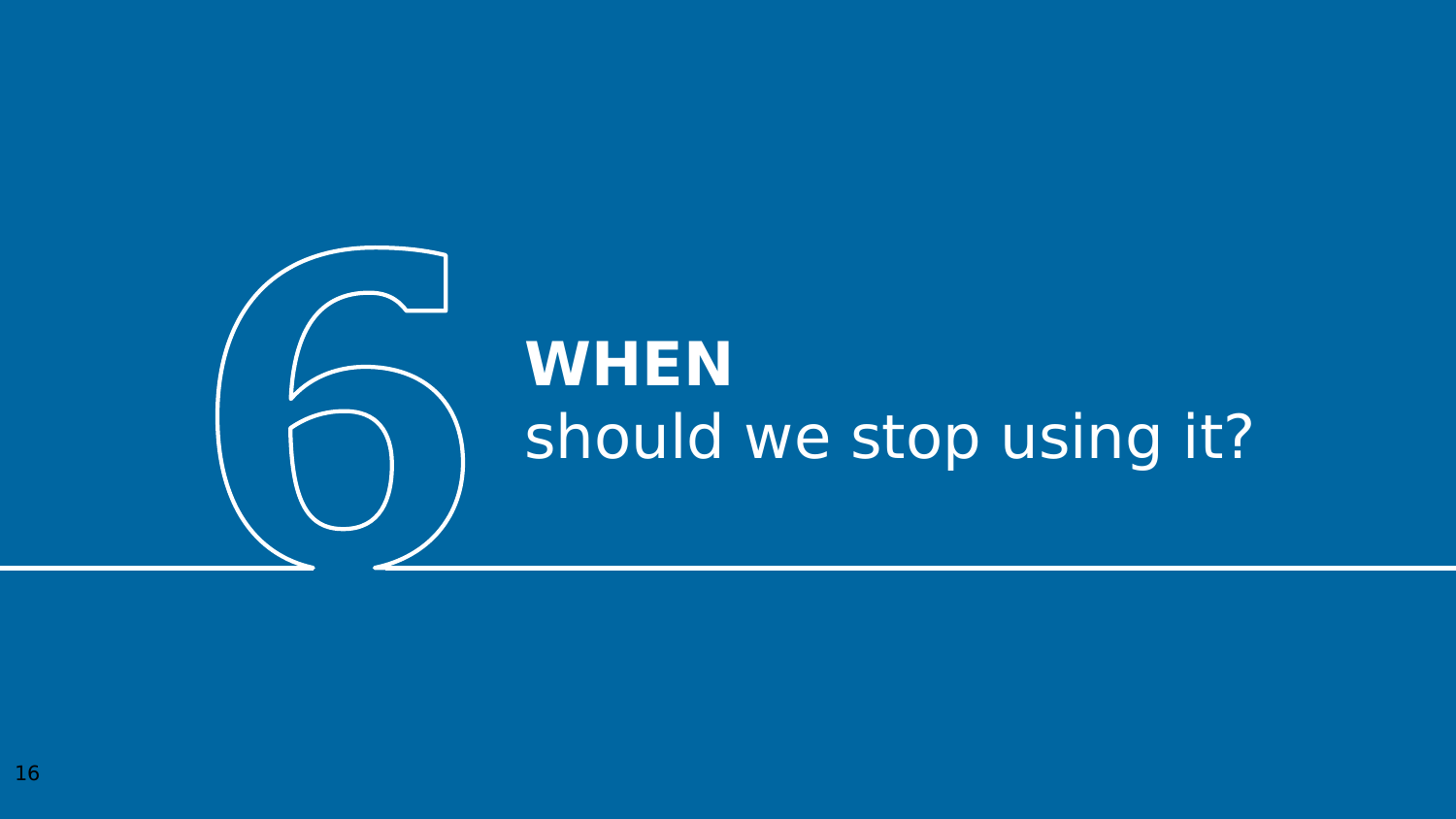

# WHEN should we stop using it?
16